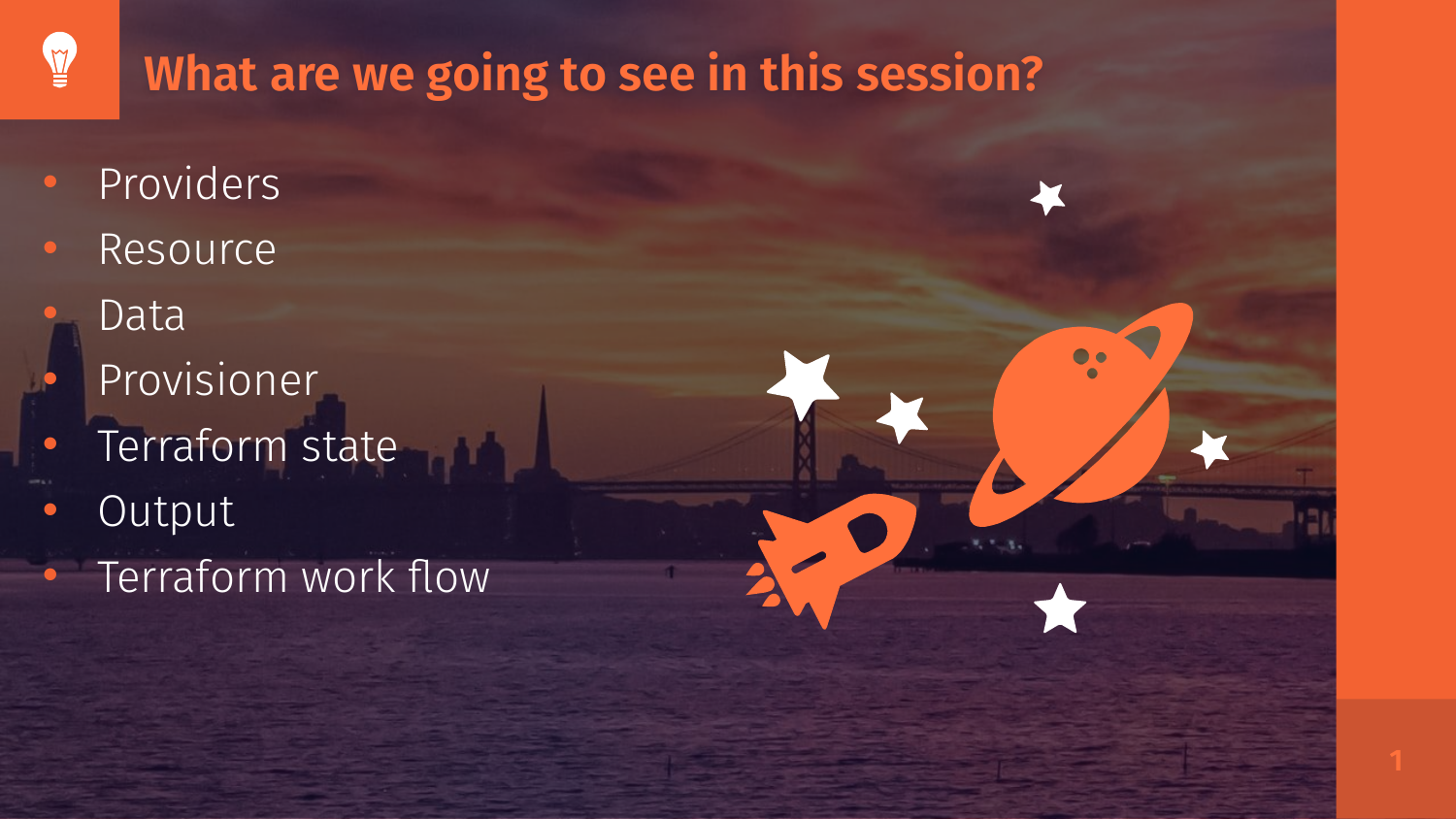

What are we going to see in this session?
Providers
Resource
Data
Provisioner
Terraform state
Output
Terraform work flow

1